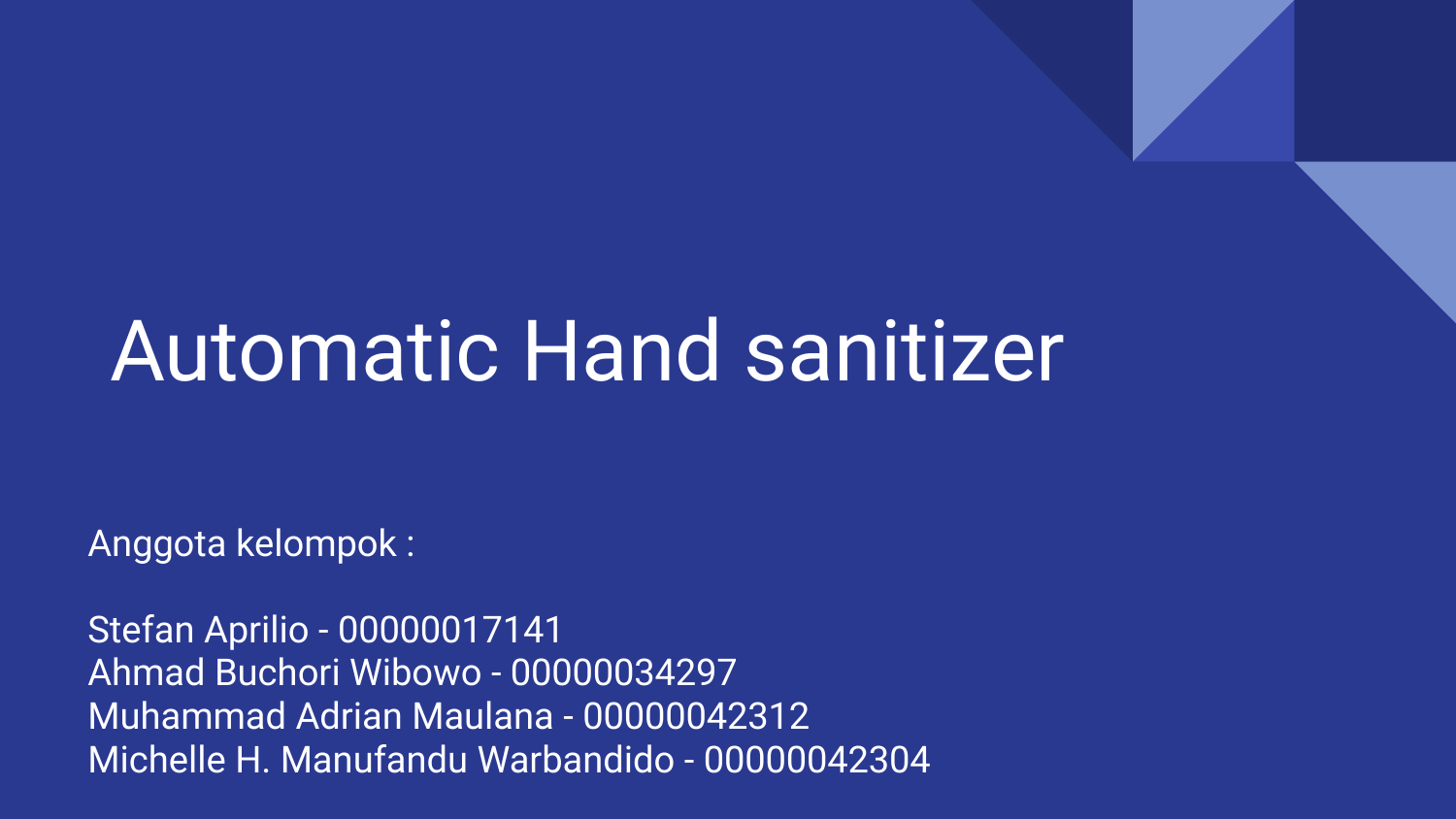

# Automatic Hand sanitizer
Anggota kelompok :

Stefan Aprilio - 00000017141
Ahmad Buchori Wibowo - 00000034297
Muhammad Adrian Maulana - 00000042312
Michelle H. Manufandu Warbandido - 00000042304